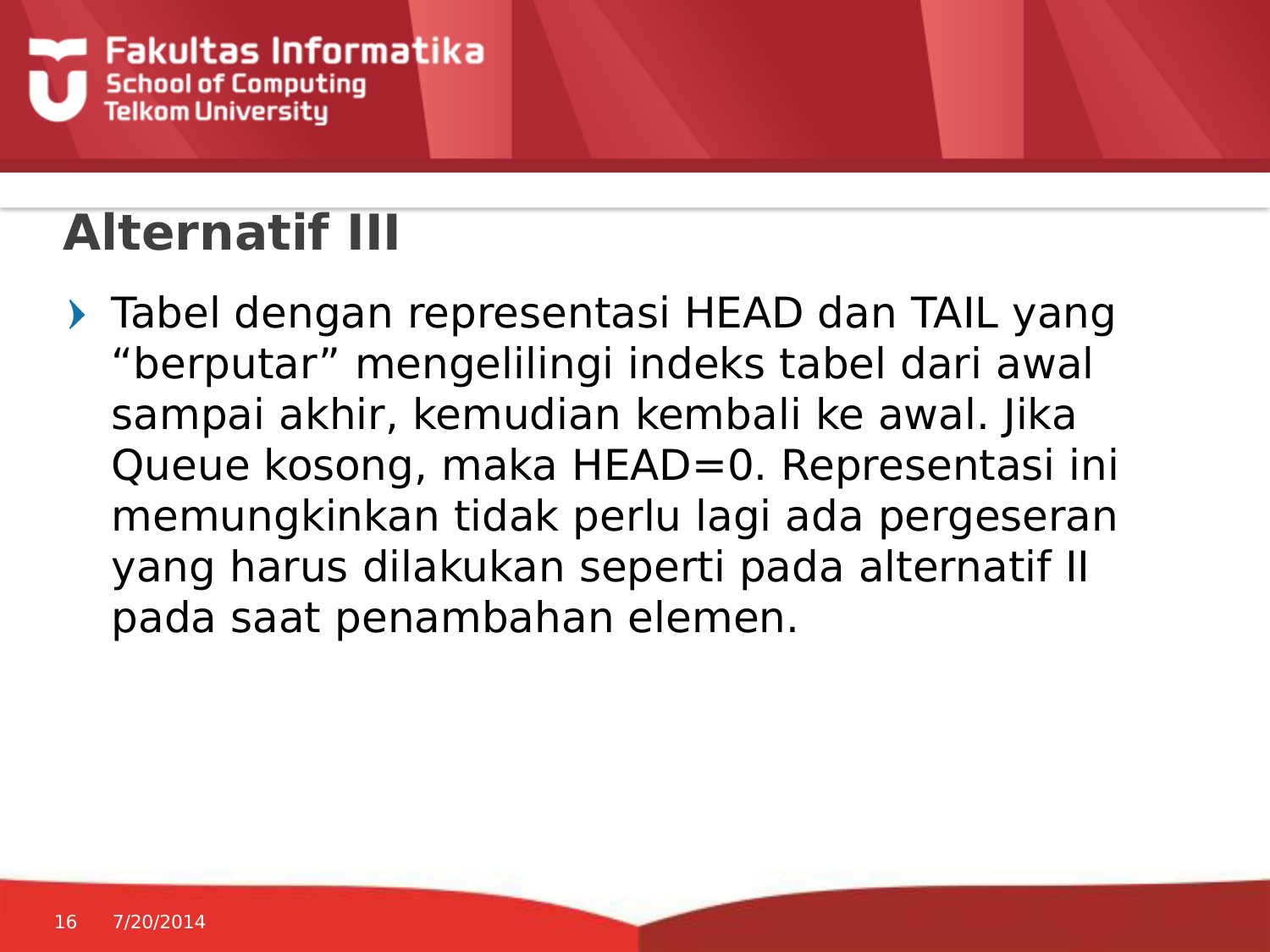

# Alternatif III
Tabel dengan representasi HEAD dan TAIL yang “berputar” mengelilingi indeks tabel dari awal sampai akhir, kemudian kembali ke awal. Jika Queue kosong, maka HEAD=0. Representasi ini memungkinkan tidak perlu lagi ada pergeseran yang harus dilakukan seperti pada alternatif II pada saat penambahan elemen.

16
7/20/2014